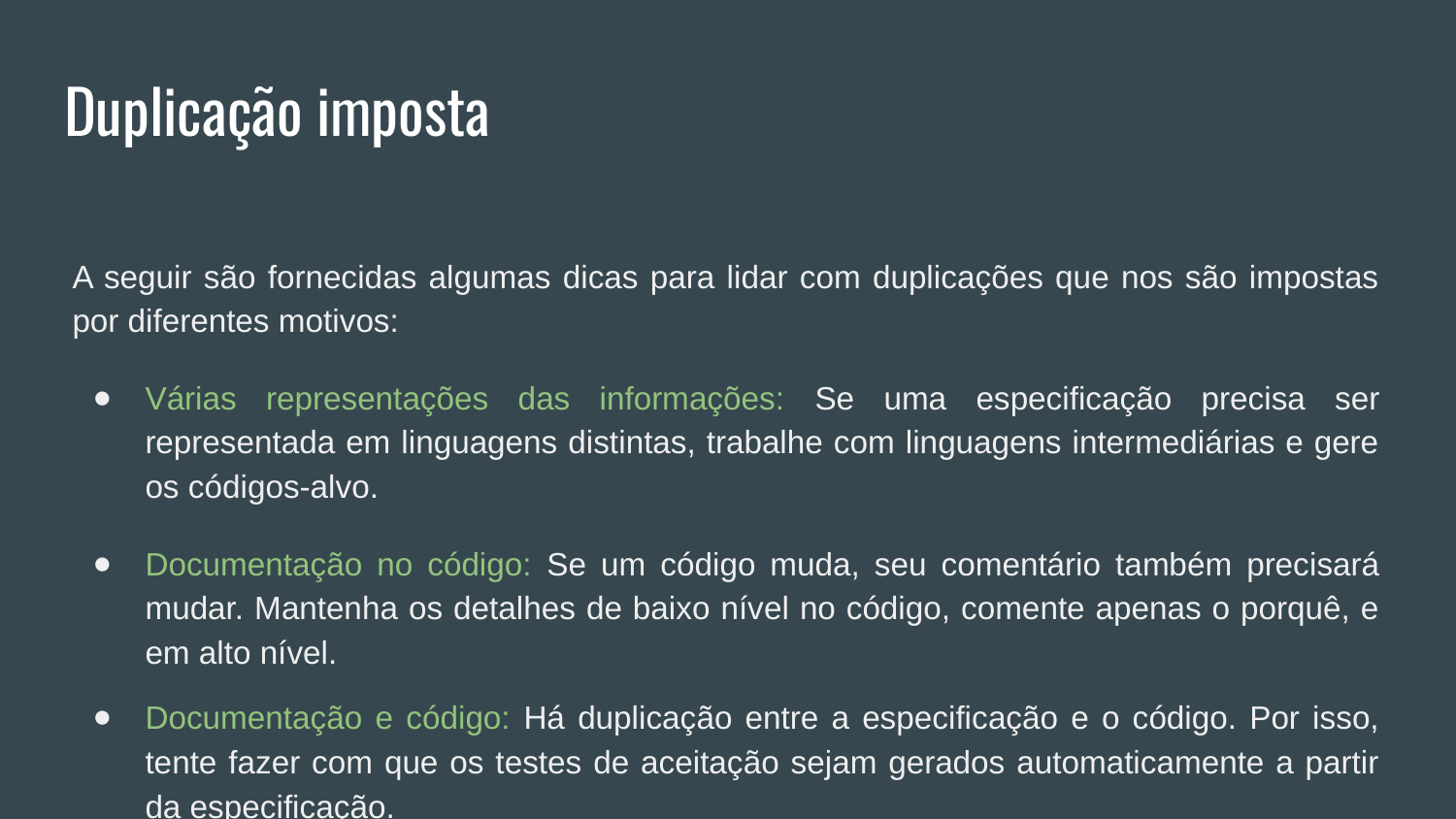

# Duplicação imposta

A seguir são fornecidas algumas dicas para lidar com duplicações que nos são impostas por diferentes motivos:
Várias representações das informações: Se uma especificação precisa ser representada em linguagens distintas, trabalhe com linguagens intermediárias e gere os códigos-alvo.
Documentação no código: Se um código muda, seu comentário também precisará mudar. Mantenha os detalhes de baixo nível no código, comente apenas o porquê, e em alto nível.
Documentação e código: Há duplicação entre a especificação e o código. Por isso, tente fazer com que os testes de aceitação sejam gerados automaticamente a partir da especificação.